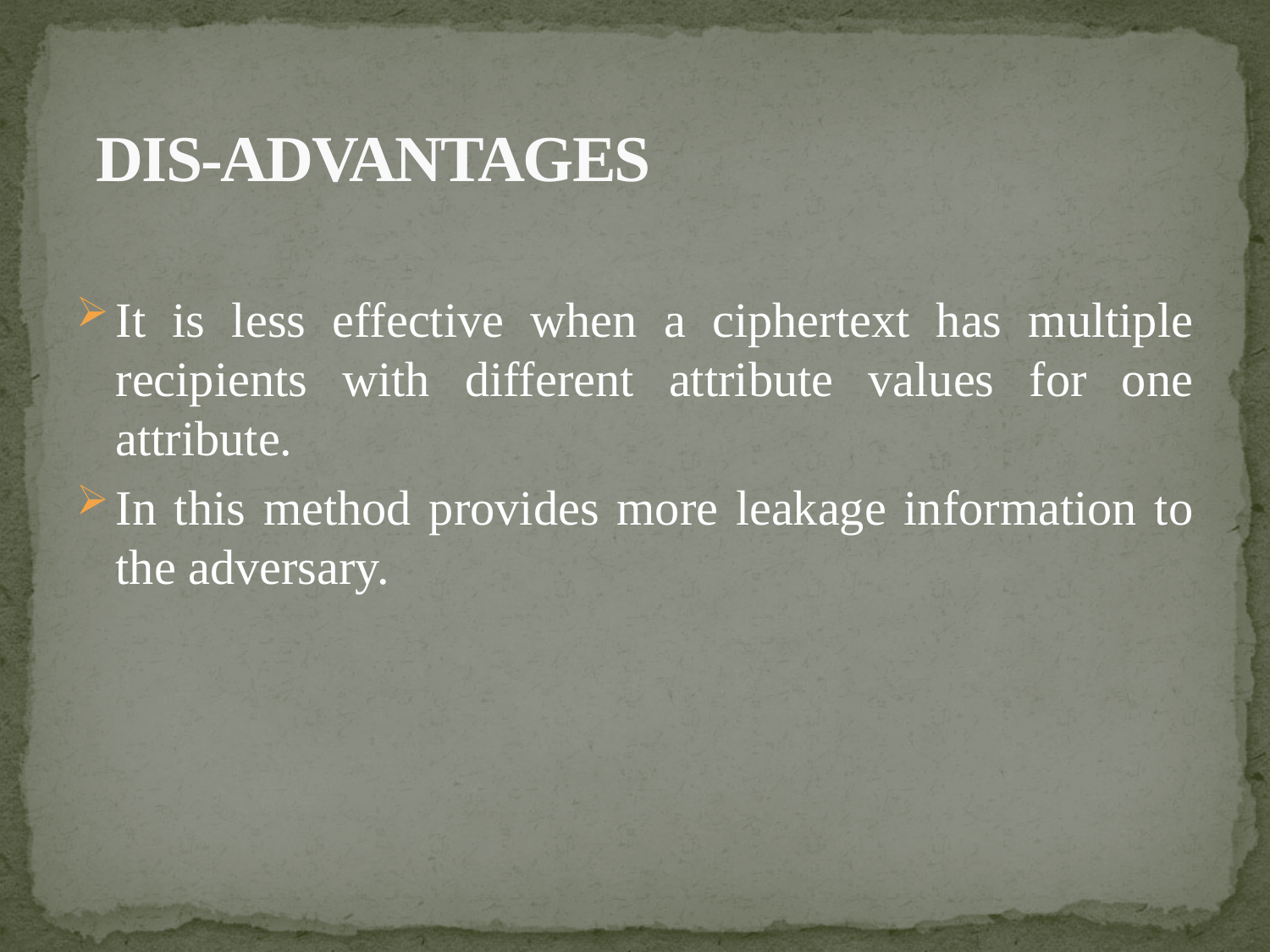

# DIS-ADVANTAGES

It is less effective when a ciphertext has multiple recipients with different attribute values for one attribute.
In this method provides more leakage information to the adversary.